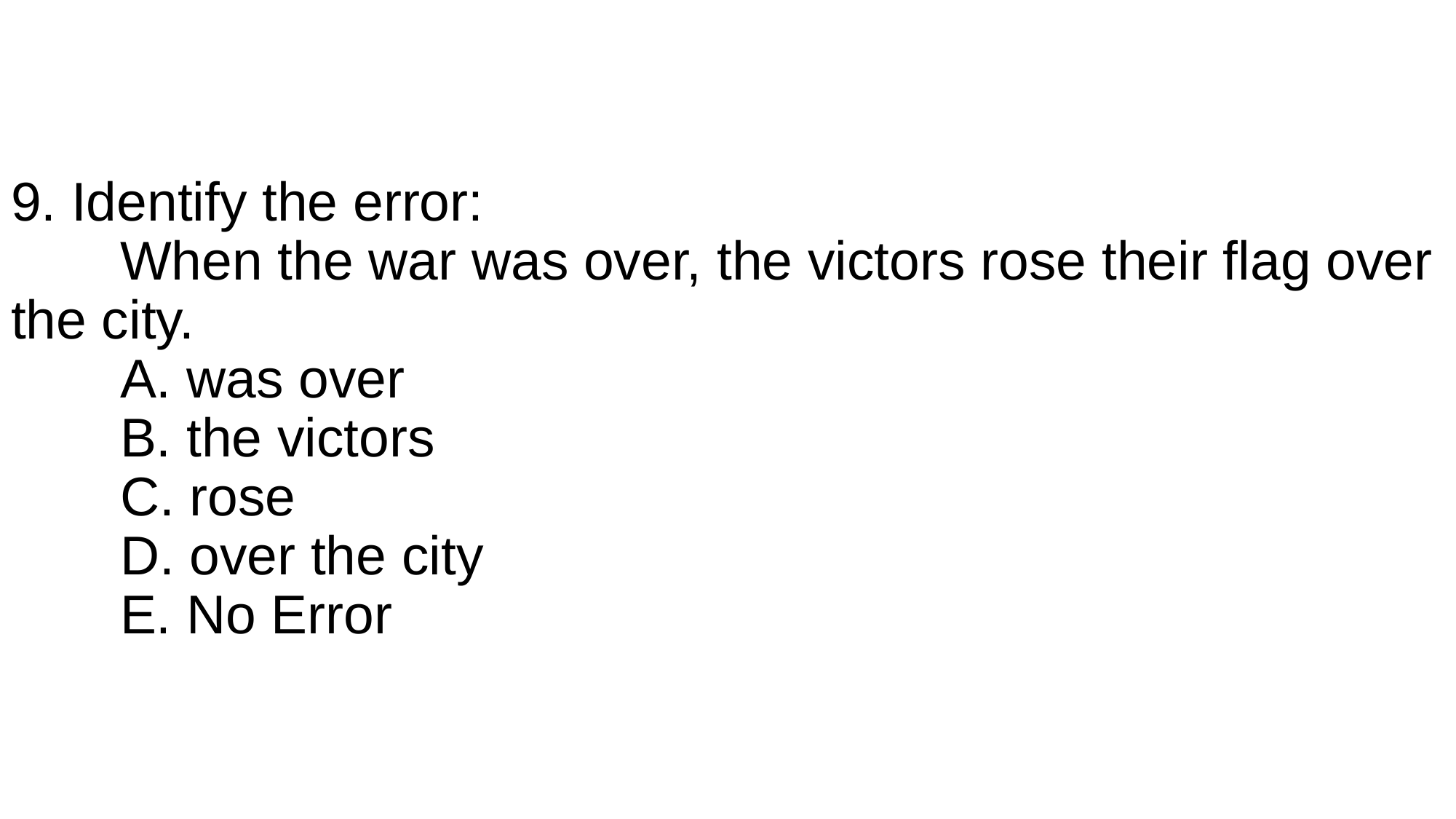

# 9. Identify the error: When the war was over, the victors rose their flag over the city. A. was over B. the victors C. rose D. over the city E. No Error